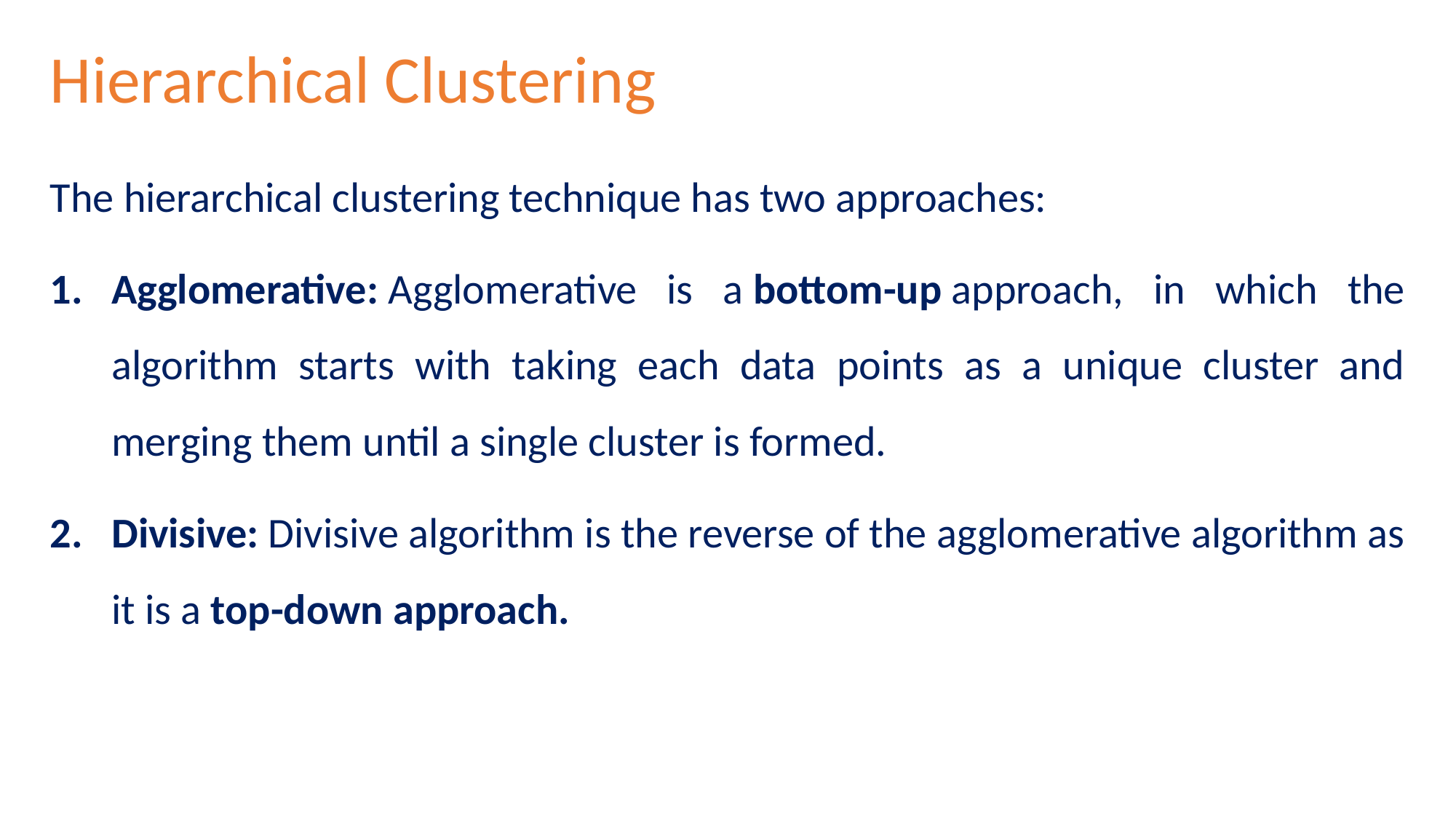

# Hierarchical Clustering
The hierarchical clustering technique has two approaches:
Agglomerative: Agglomerative is a bottom-up approach, in which the algorithm starts with taking each data points as a unique cluster and merging them until a single cluster is formed.
Divisive: Divisive algorithm is the reverse of the agglomerative algorithm as it is a top-down approach.